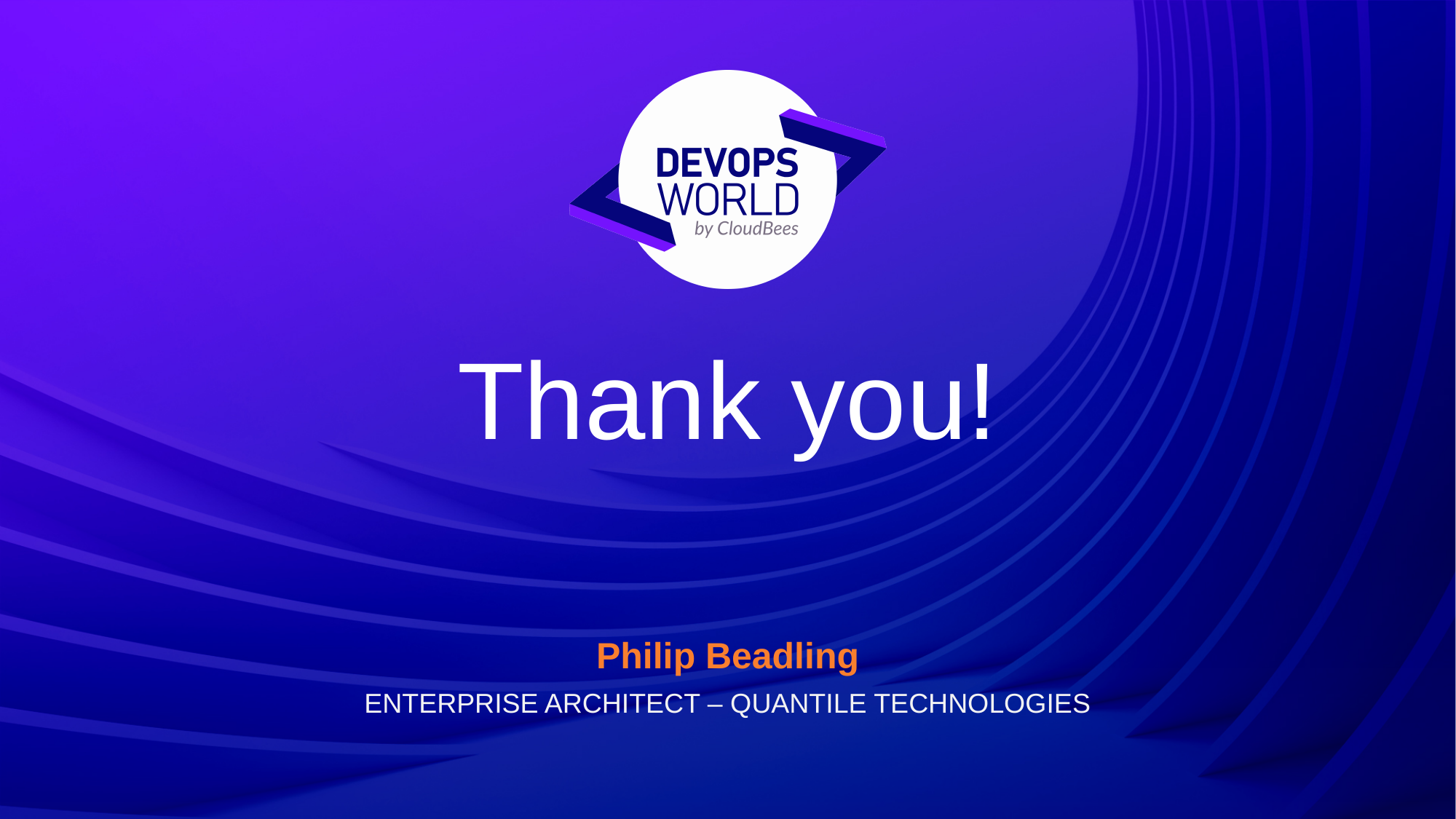

# Thank you!
Philip Beadling
Enterprise Architect – Quantile Technologies